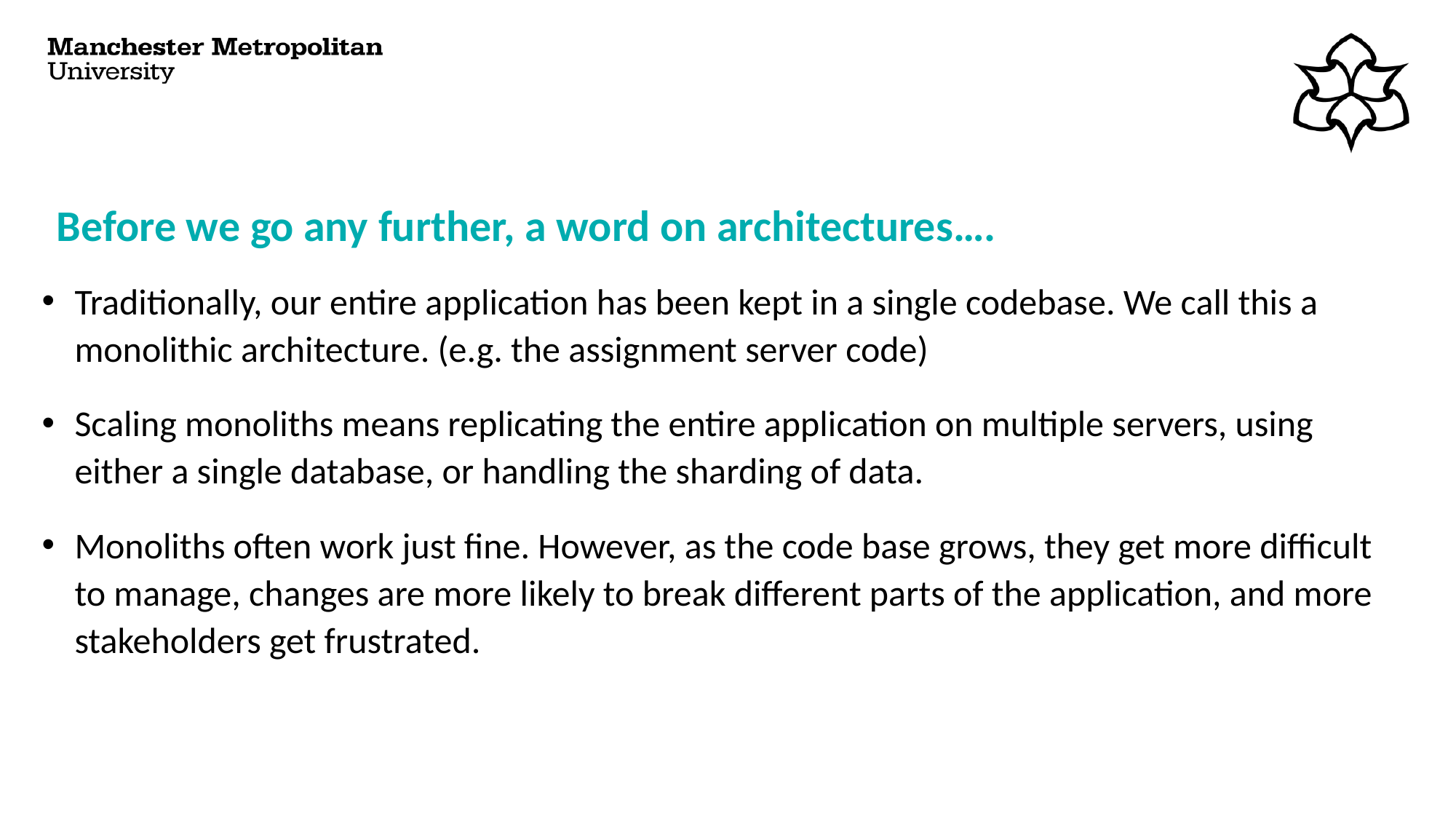

# Before we go any further, a word on architectures….
Traditionally, our entire application has been kept in a single codebase. We call this a monolithic architecture. (e.g. the assignment server code)
Scaling monoliths means replicating the entire application on multiple servers, using either a single database, or handling the sharding of data.
Monoliths often work just fine. However, as the code base grows, they get more difficult to manage, changes are more likely to break different parts of the application, and more stakeholders get frustrated.